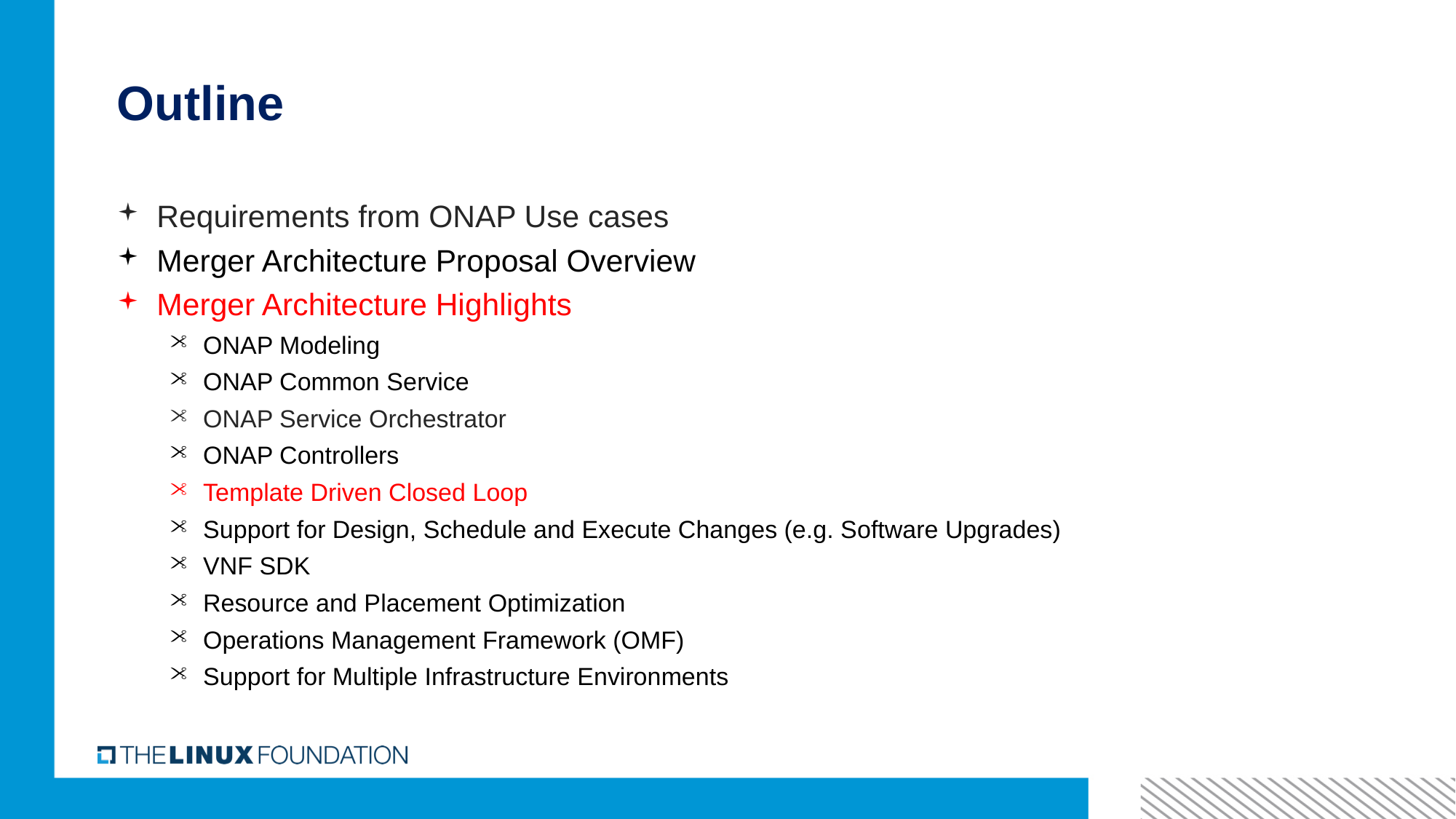

# Outline
Requirements from ONAP Use cases
Merger Architecture Proposal Overview
Merger Architecture Highlights
ONAP Modeling
ONAP Common Service
ONAP Service Orchestrator
ONAP Controllers
Template Driven Closed Loop
Support for Design, Schedule and Execute Changes (e.g. Software Upgrades)
VNF SDK
Resource and Placement Optimization
Operations Management Framework (OMF)
Support for Multiple Infrastructure Environments